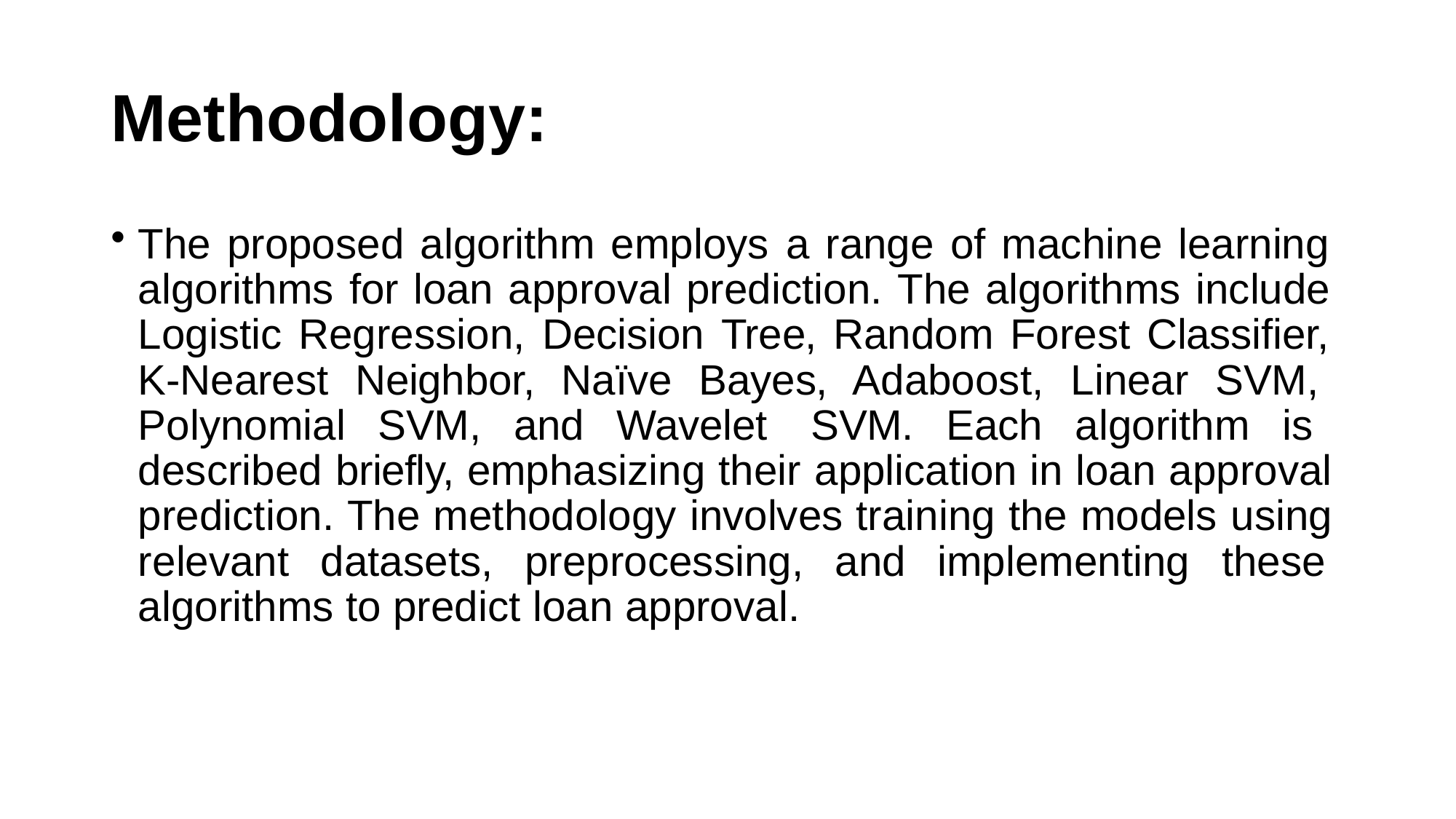

# Methodology:
The proposed algorithm employs a range of machine learning  algorithms for loan approval prediction. The algorithms include  Logistic Regression, Decision Tree, Random Forest Classifier,  K-Nearest Neighbor, Naïve Bayes, Adaboost, Linear SVM,  Polynomial SVM, and Wavelet SVM. Each algorithm is  described briefly, emphasizing their application in loan approval  prediction. The methodology involves training the models using  relevant datasets, preprocessing, and implementing these  algorithms to predict loan approval.